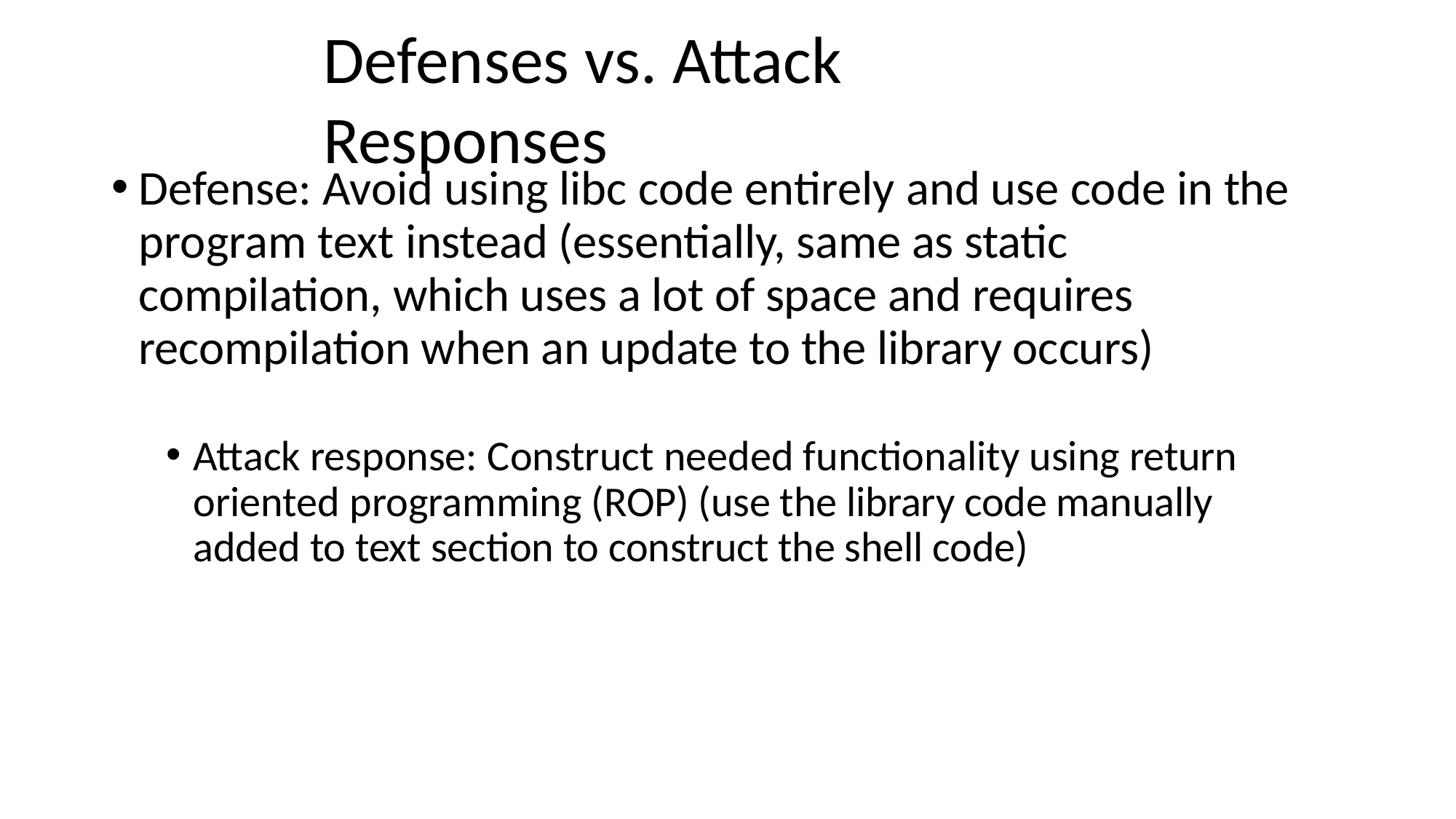

# Defenses vs. Attack Responses
Defense: Avoid using libc code entirely and use code in the program text instead (essentially, same as static compilation, which uses a lot of space and requires recompilation when an update to the library occurs)

Attack response: Construct needed functionality using return oriented programming (ROP) (use the library code manually added to text section to construct the shell code)